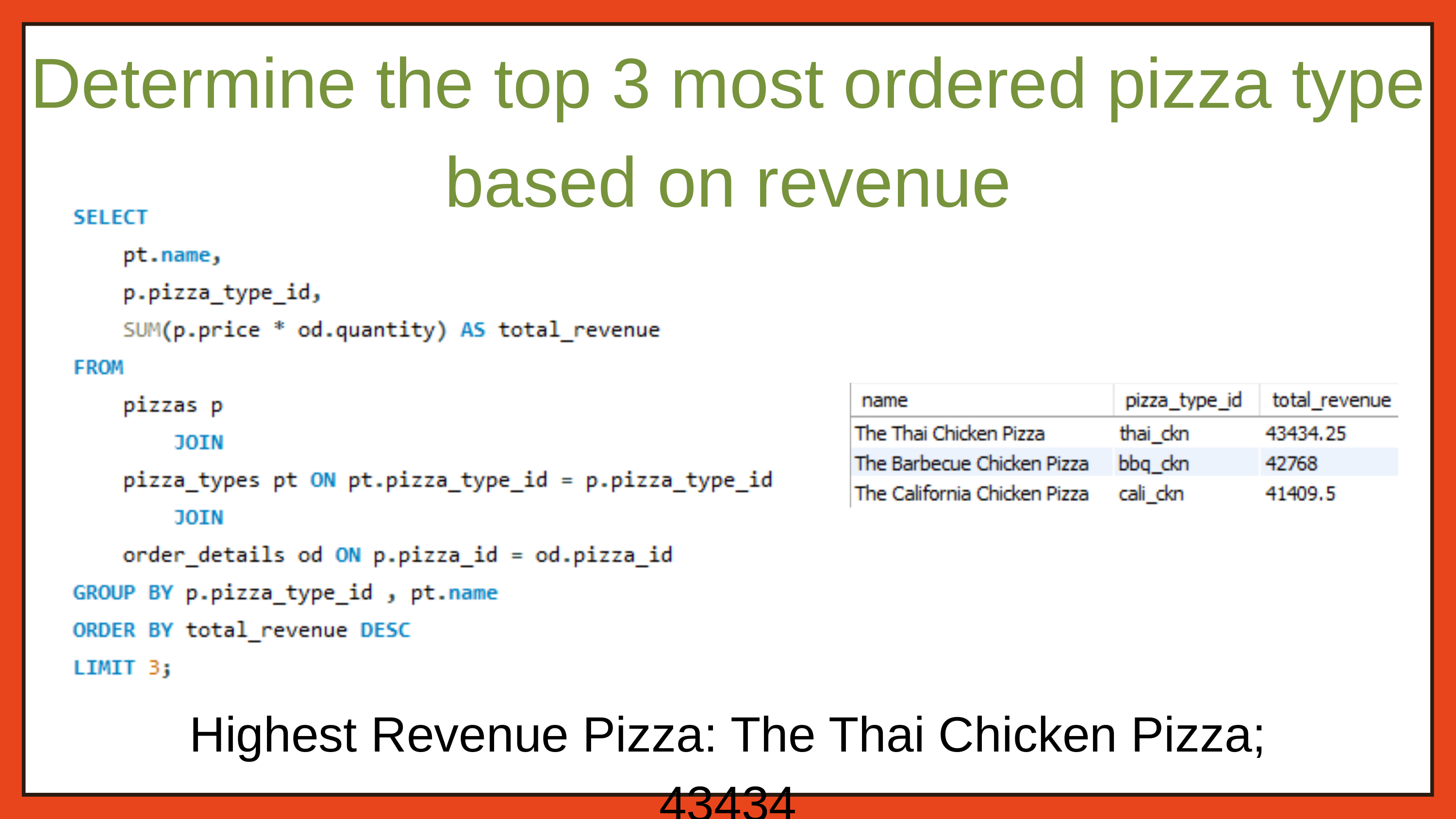

Determine the top 3 most ordered pizza type based on revenue

Highest Revenue Pizza: The Thai Chicken Pizza; 43434